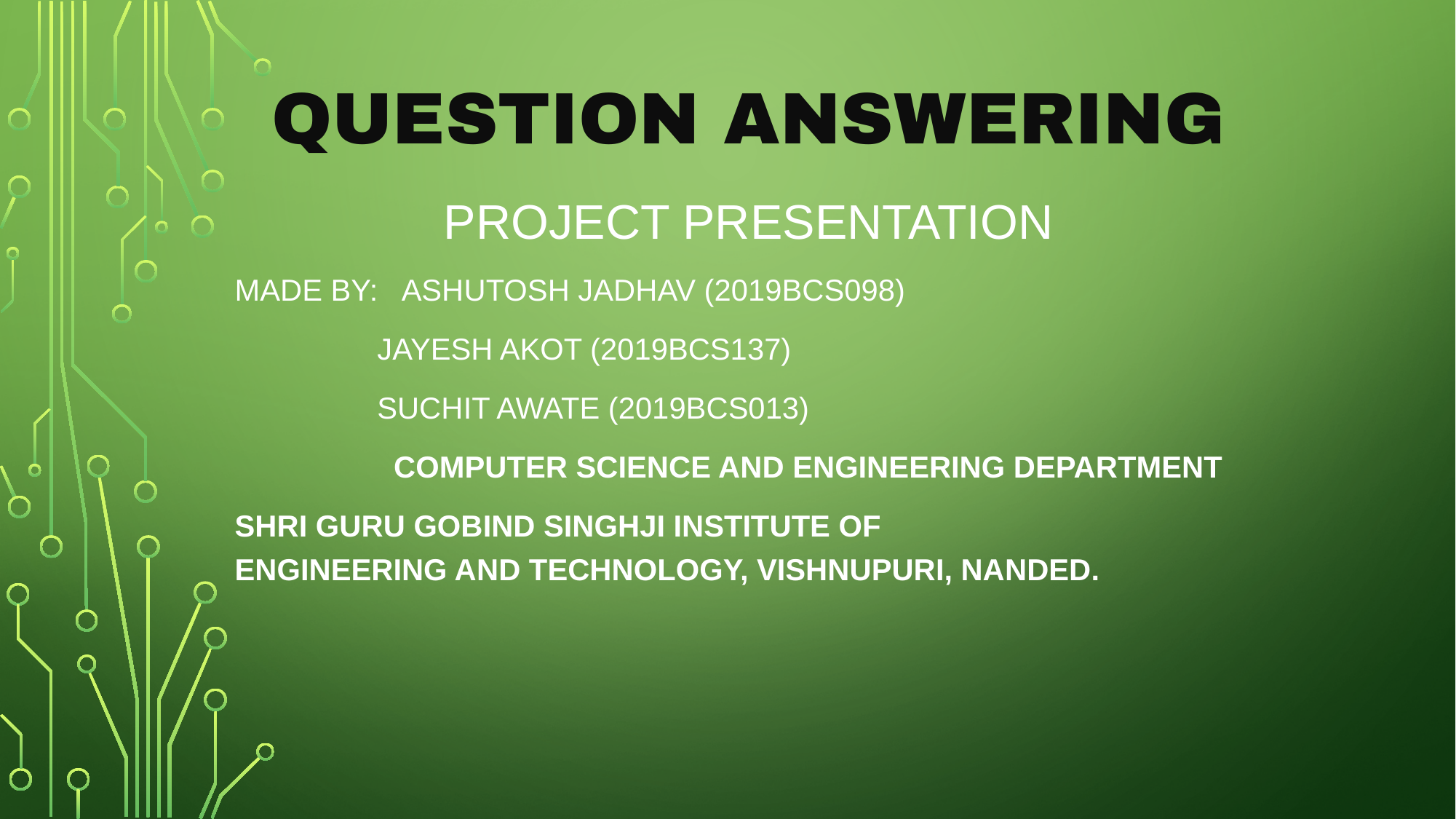

# Question answering
Project presentation
Made by:   Ashutosh Jadhav (2019bcs098)
                 Jayesh akot (2019bcs137)
                 suchit awate (2019bcs013)
                   Computer Science and Engineering Department
SHRI GURU GOBIND SINGHJI INSTITUTE OF                         ENGINEERING AND TECHNOLOGY, VISHNUPURI, NANDED.